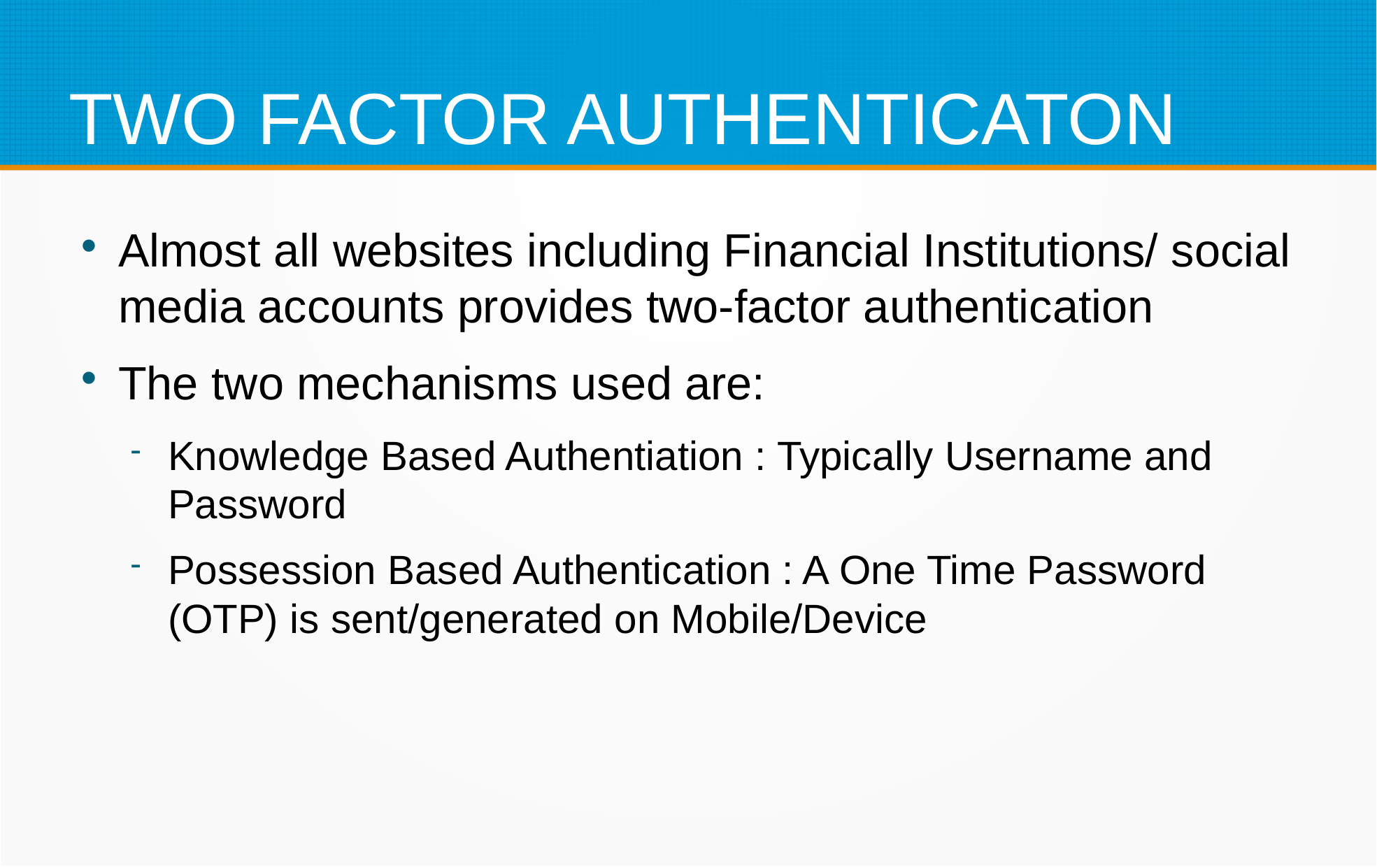

TWO FACTOR AUTHENTICATON
Almost all websites including Financial Institutions/ social media accounts provides two-factor authentication
The two mechanisms used are:
Knowledge Based Authentiation : Typically Username and Password
Possession Based Authentication : A One Time Password (OTP) is sent/generated on Mobile/Device